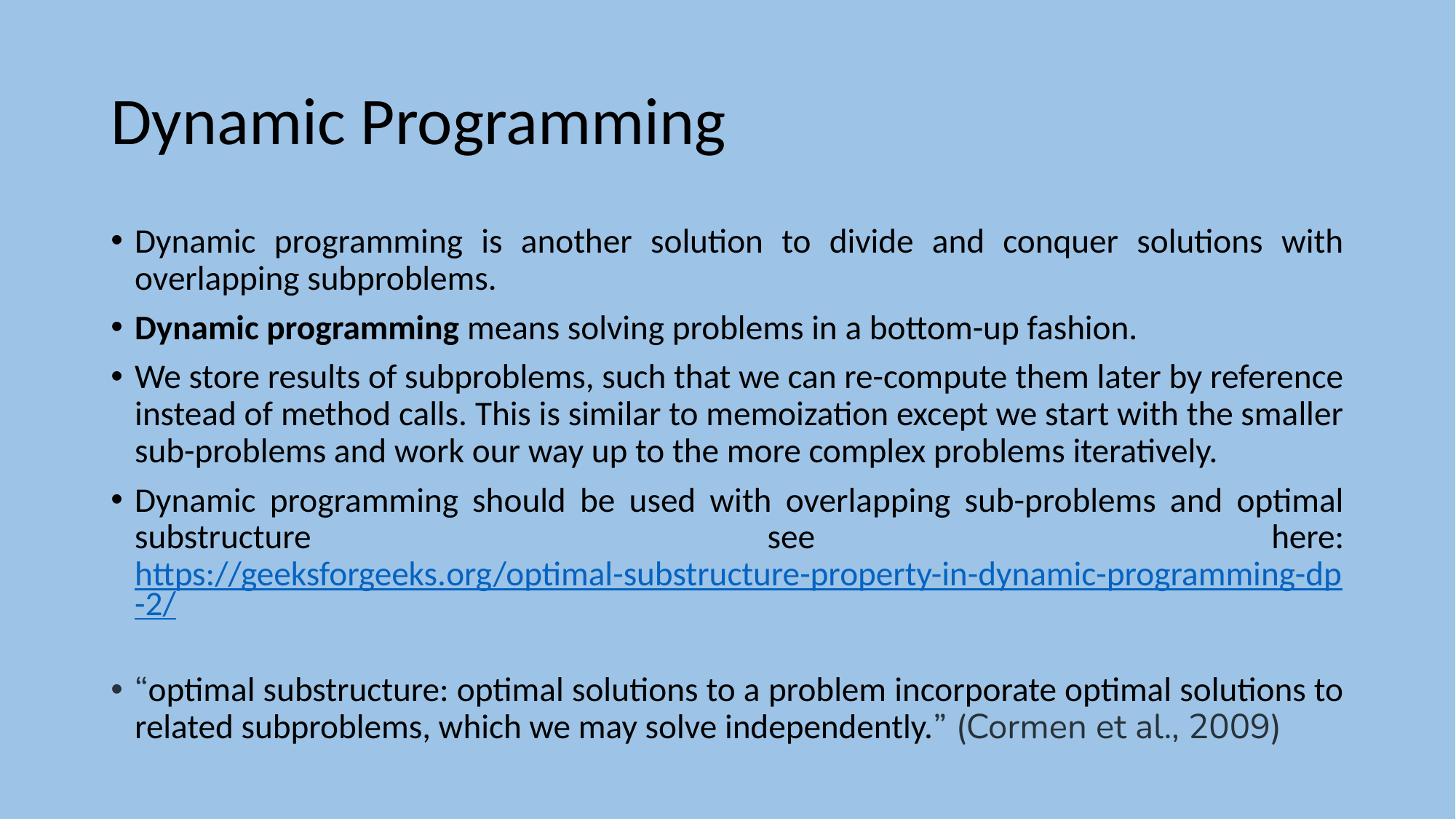

# Dynamic Programming
Dynamic programming is another solution to divide and conquer solutions with overlapping subproblems.
Dynamic programming means solving problems in a bottom-up fashion.
We store results of subproblems, such that we can re-compute them later by reference instead of method calls. This is similar to memoization except we start with the smaller sub-problems and work our way up to the more complex problems iteratively.
Dynamic programming should be used with overlapping sub-problems and optimal substructure see here: https://geeksforgeeks.org/optimal-substructure-property-in-dynamic-programming-dp-2/
“optimal substructure: optimal solutions to a problem incorporate optimal solutions to related subproblems, which we may solve independently.” (Cormen et al., 2009)